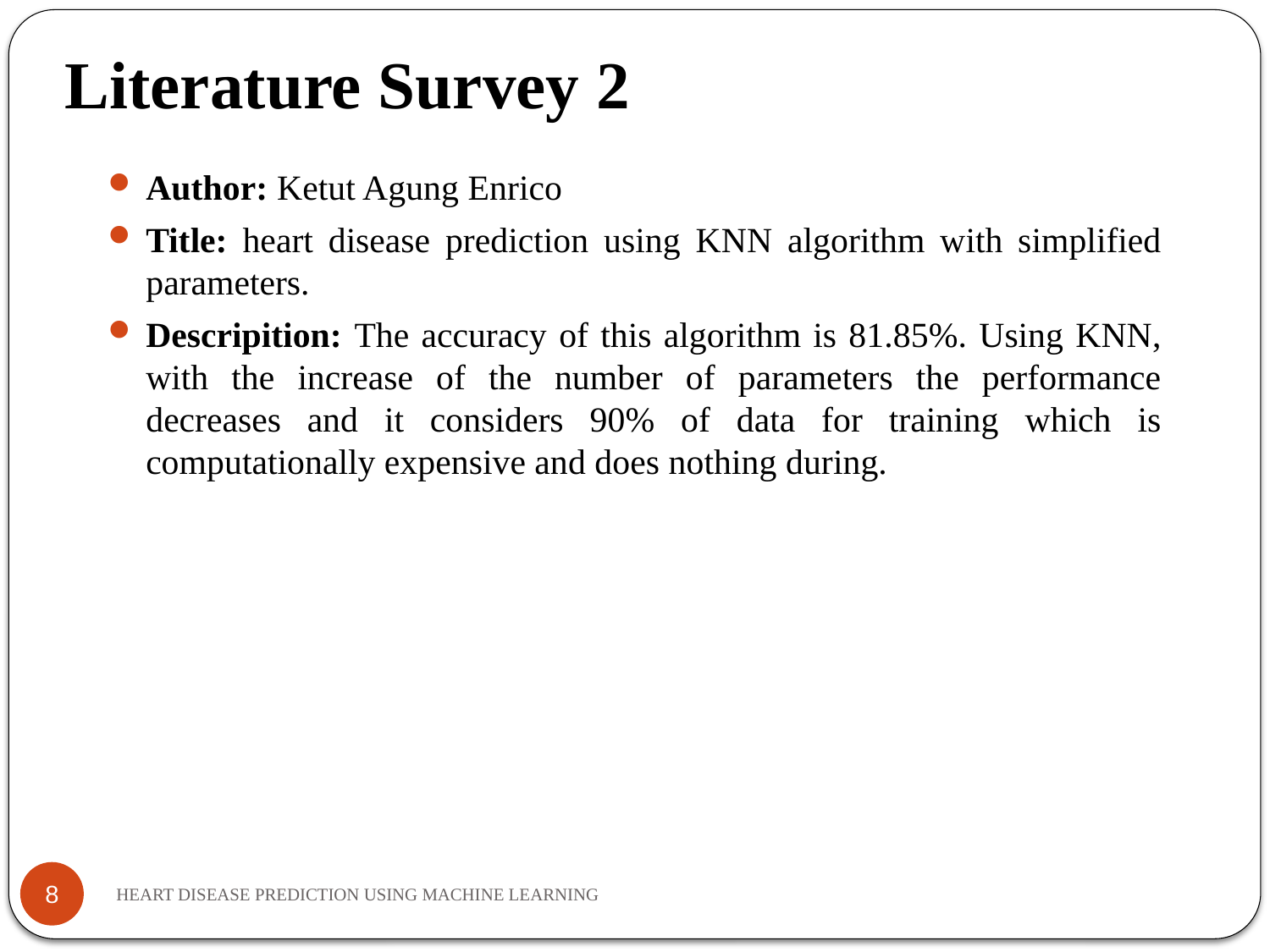

Literature Survey 2
Author: Ketut Agung Enrico
Title: heart disease prediction using KNN algorithm with simplified parameters.
Descripition: The accuracy of this algorithm is 81.85%. Using KNN, with the increase of the number of parameters the performance decreases and it considers 90% of data for training which is computationally expensive and does nothing during.

8
HEART DISEASE PREDICTION USING MACHINE LEARNING